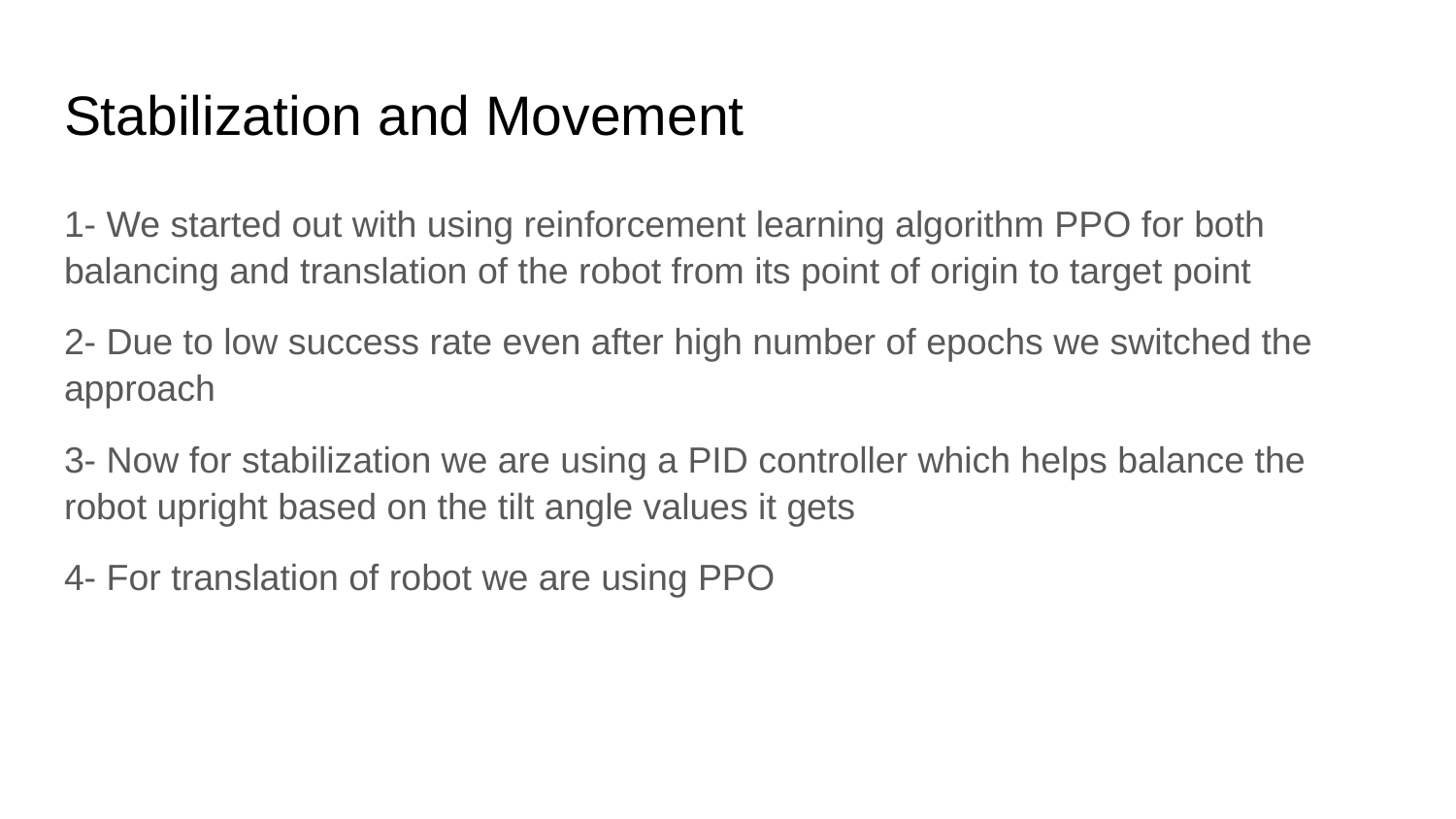

# Stabilization and Movement
1- We started out with using reinforcement learning algorithm PPO for both balancing and translation of the robot from its point of origin to target point
2- Due to low success rate even after high number of epochs we switched the approach
3- Now for stabilization we are using a PID controller which helps balance the robot upright based on the tilt angle values it gets
4- For translation of robot we are using PPO